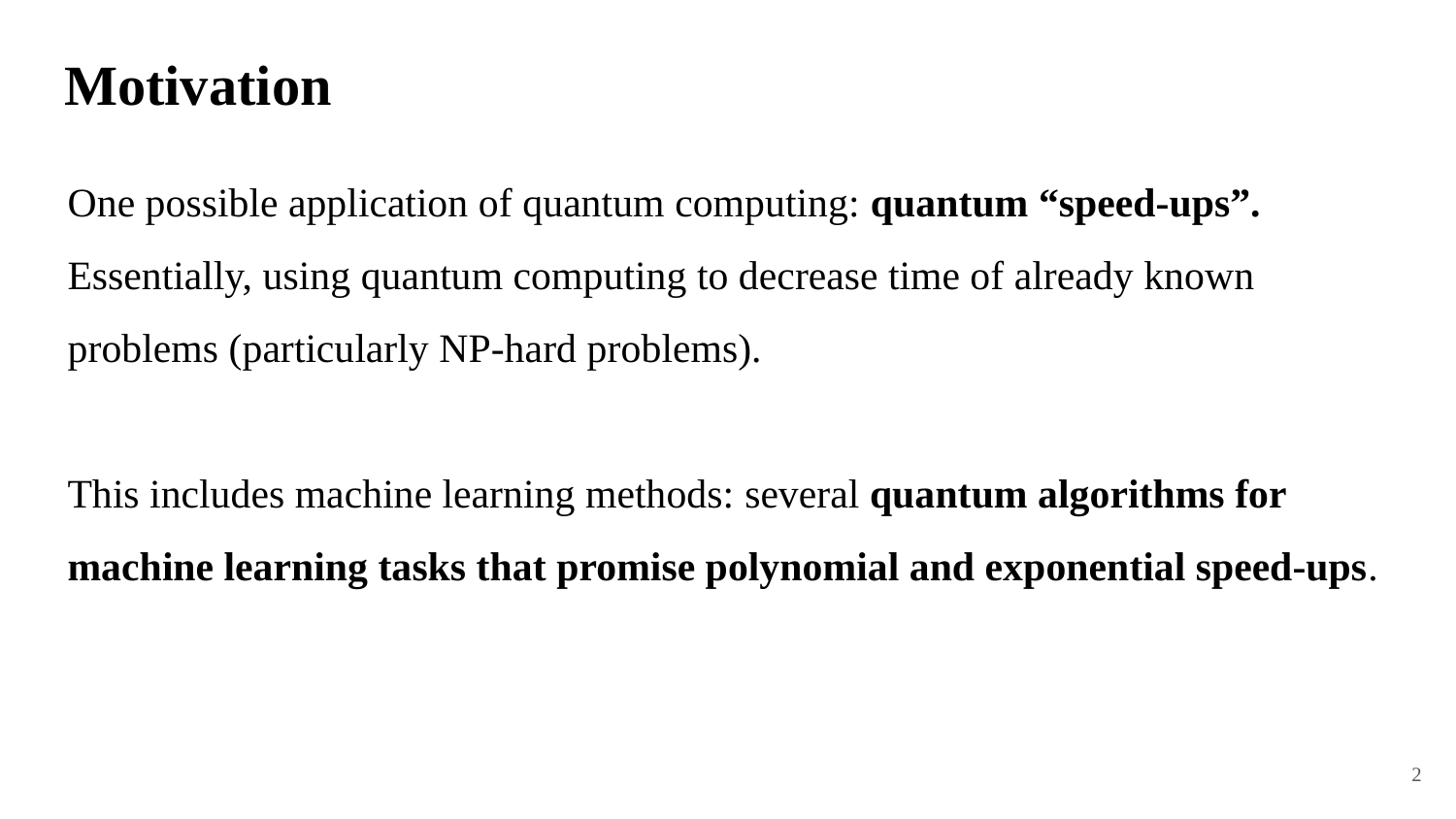

# Motivation
One possible application of quantum computing: quantum “speed-ups”.
Essentially, using quantum computing to decrease time of already known problems (particularly NP-hard problems).

This includes machine learning methods: several quantum algorithms for machine learning tasks that promise polynomial and exponential speed-ups.

2